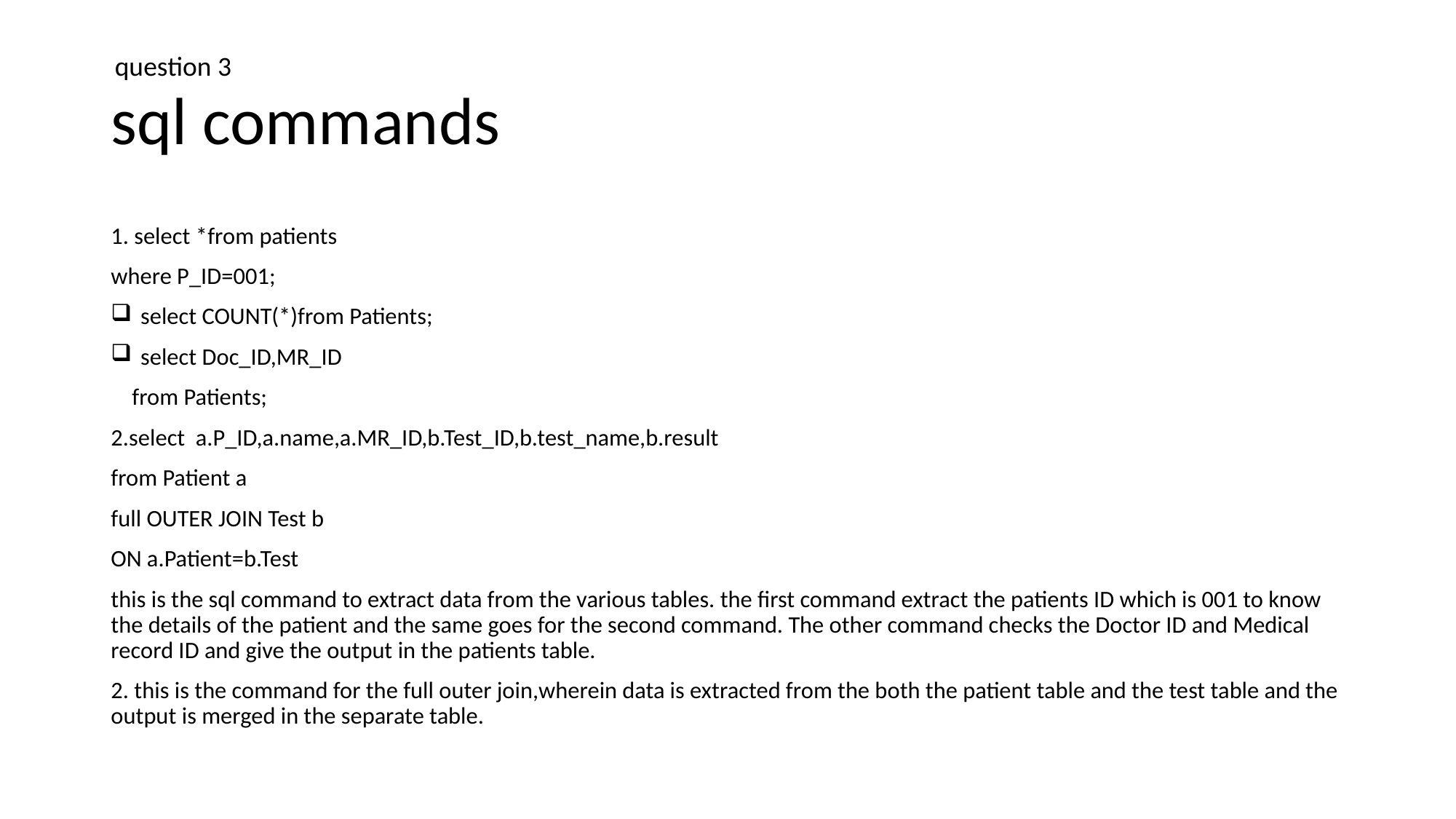

question 3
# sql commands
1. select *from patients
where P_ID=001;
select COUNT(*)from Patients;
select Doc_ID,MR_ID
    from Patients;
2.select  a.P_ID,a.name,a.MR_ID,b.Test_ID,b.test_name,b.result
from Patient a
full OUTER JOIN Test b
ON a.Patient=b.Test
this is the sql command to extract data from the various tables. the first command extract the patients ID which is 001 to know the details of the patient and the same goes for the second command. The other command checks the Doctor ID and Medical record ID and give the output in the patients table.
2. this is the command for the full outer join,wherein data is extracted from the both the patient table and the test table and the output is merged in the separate table.